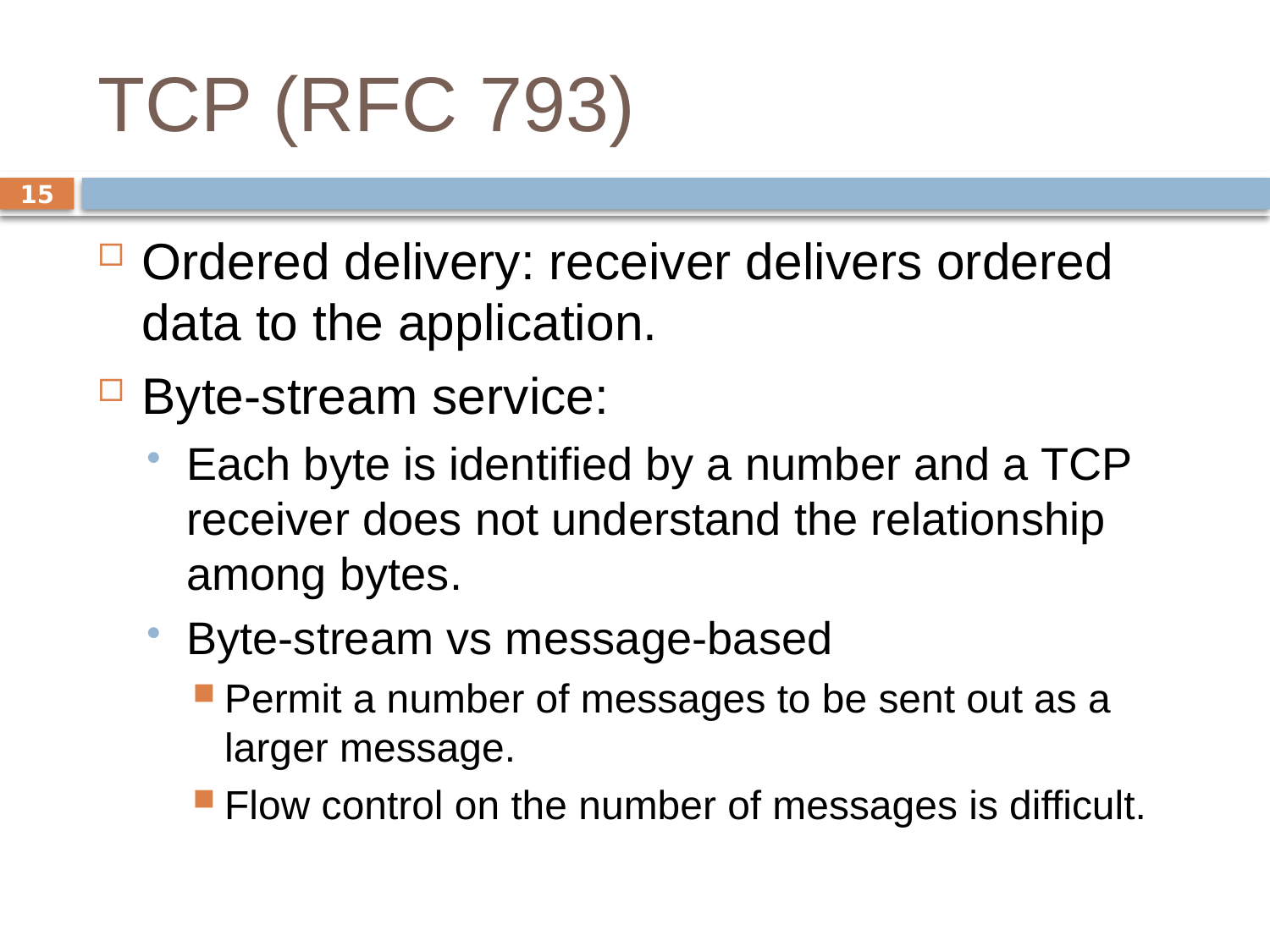

# TCP (RFC 793)
15
Ordered delivery: receiver delivers ordered data to the application.
Byte-stream service:
Each byte is identified by a number and a TCP receiver does not understand the relationship among bytes.
Byte-stream vs message-based
Permit a number of messages to be sent out as a larger message.
Flow control on the number of messages is difficult.